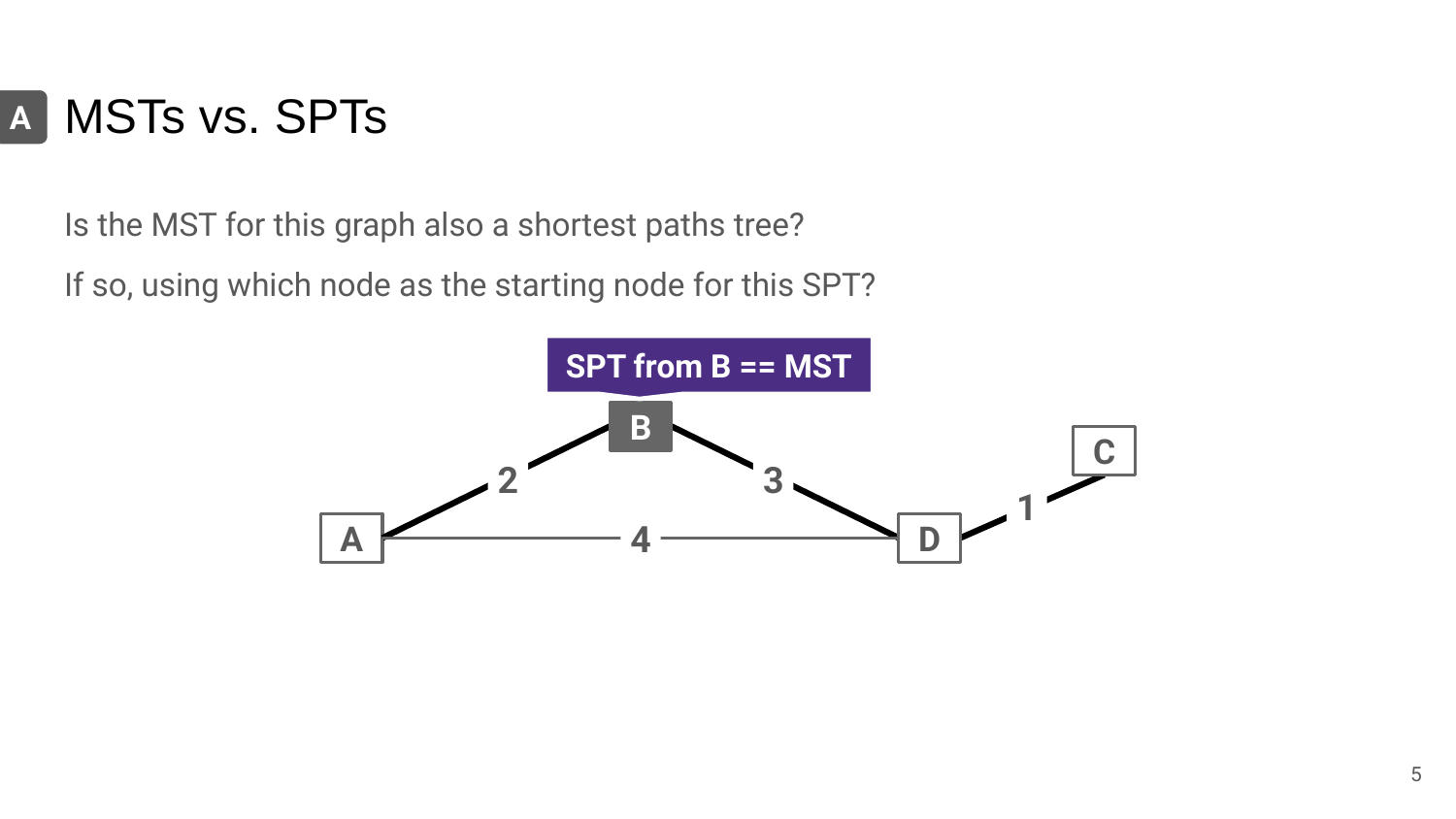

# MSTs vs. SPTs
A
Is the MST for this graph also a shortest paths tree?
If so, using which node as the starting node for this SPT?
SPT from B == MST
B
C
3
2
1
A
D
4
5